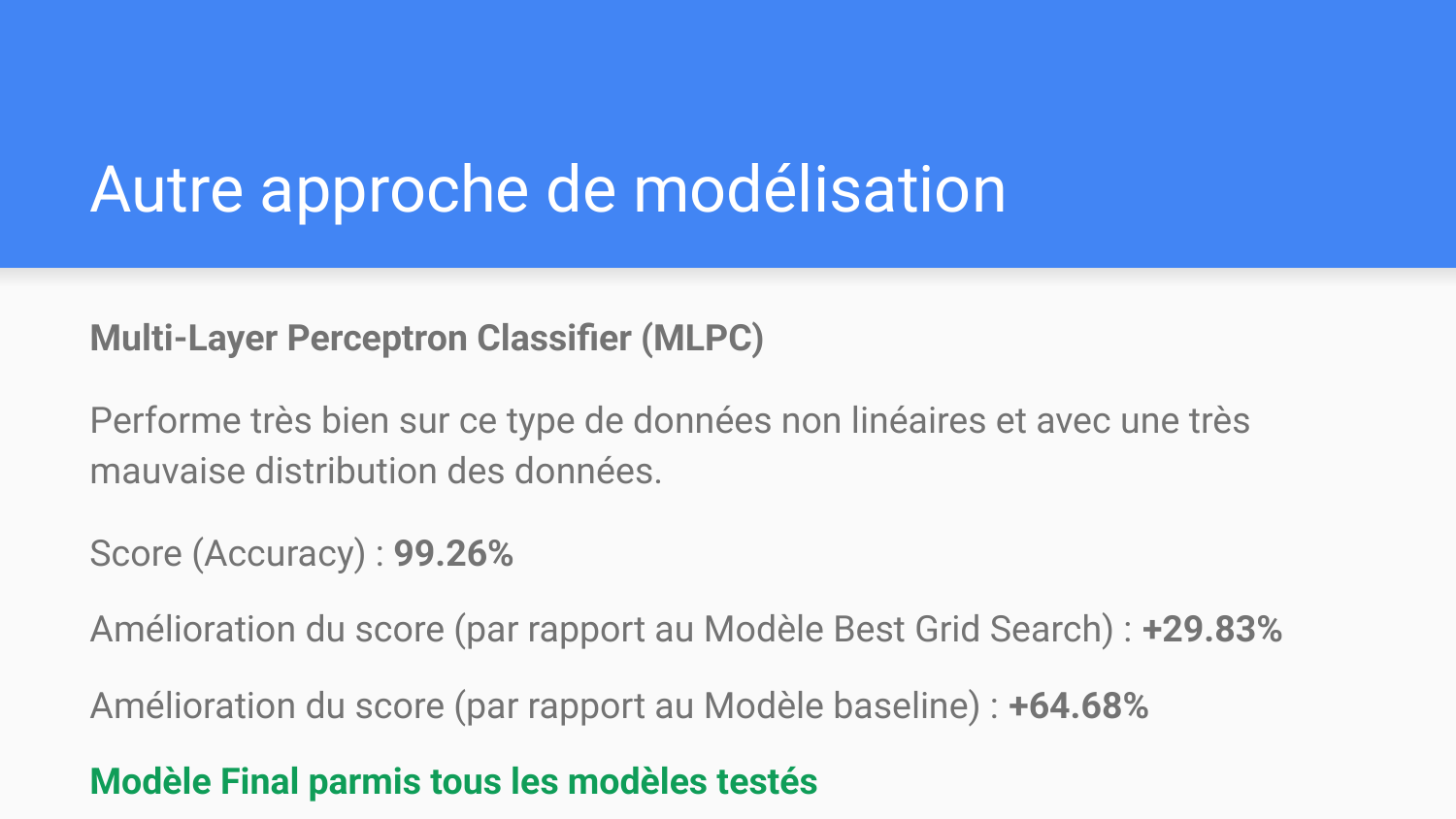

# Autre approche de modélisation
Multi-Layer Perceptron Classifier (MLPC)
Performe très bien sur ce type de données non linéaires et avec une très mauvaise distribution des données.
Score (Accuracy) : 99.26%
Amélioration du score (par rapport au Modèle Best Grid Search) : +29.83%
Amélioration du score (par rapport au Modèle baseline) : +64.68%
Modèle Final parmis tous les modèles testés